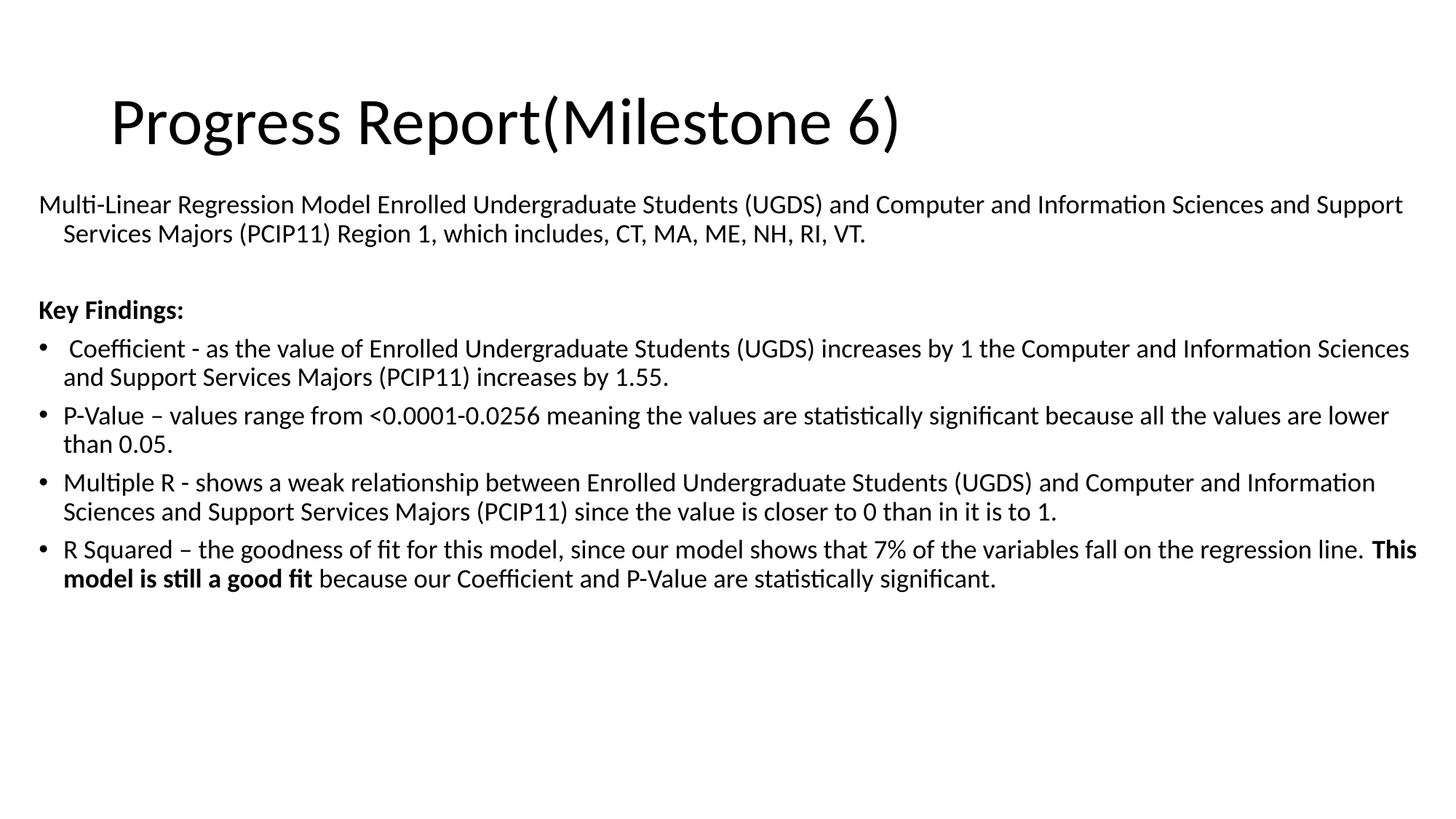

# Progress Report(Milestone 6)
Multi-Linear Regression Model Enrolled Undergraduate Students (UGDS) and Computer and Information Sciences and Support Services Majors (PCIP11) Region 1, which includes, CT, MA, ME, NH, RI, VT.

Key Findings:
 Coefficient - as the value of Enrolled Undergraduate Students (UGDS) increases by 1 the Computer and Information Sciences and Support Services Majors (PCIP11) increases by 1.55.
P-Value – values range from <0.0001-0.0256 meaning the values are statistically significant because all the values are lower than 0.05.
Multiple R - shows a weak relationship between Enrolled Undergraduate Students (UGDS) and Computer and Information Sciences and Support Services Majors (PCIP11) since the value is closer to 0 than in it is to 1.
R Squared – the goodness of fit for this model, since our model shows that 7% of the variables fall on the regression line. This model is still a good fit because our Coefficient and P-Value are statistically significant.